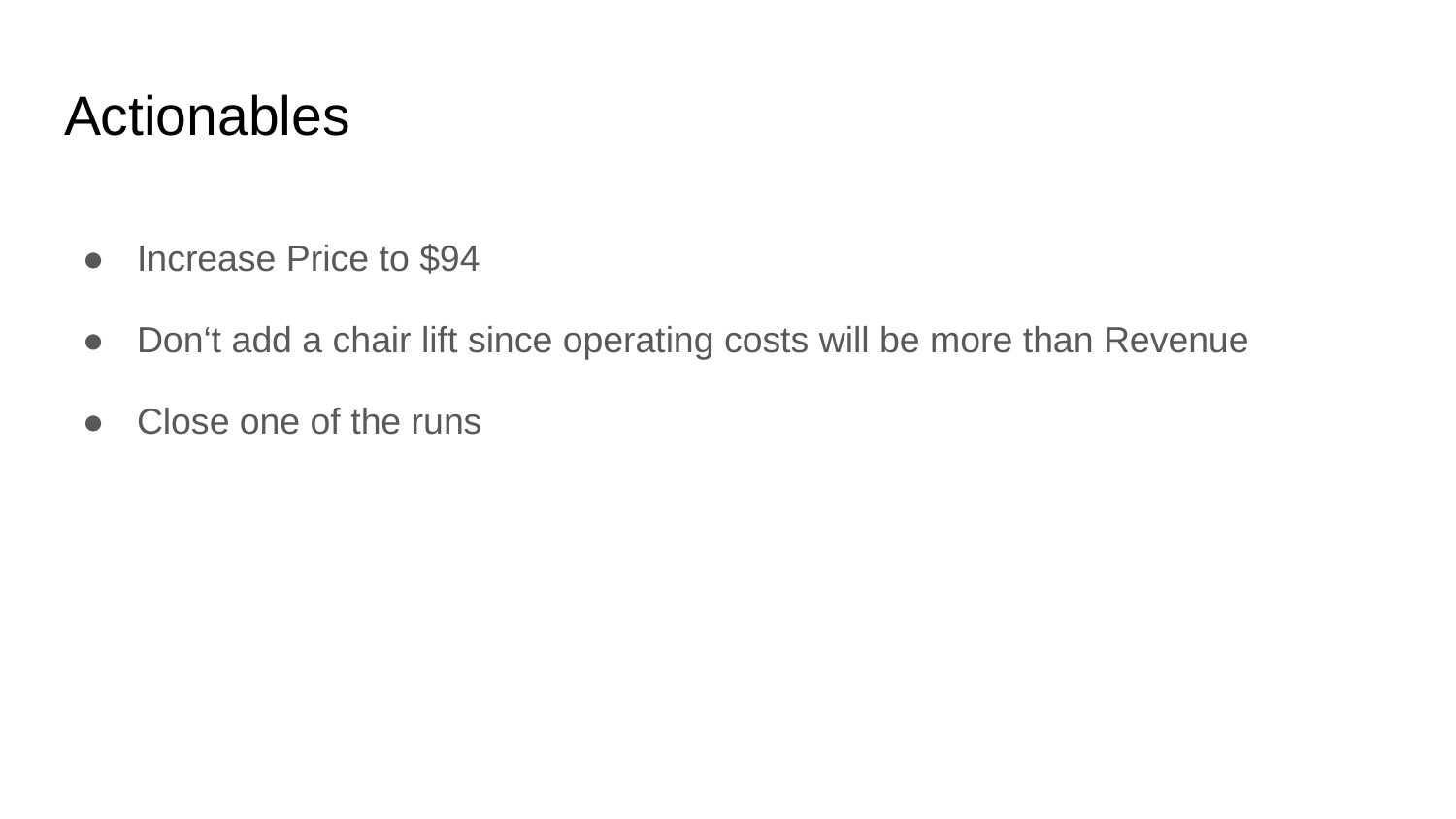

# Actionables
Increase Price to $94
Don‘t add a chair lift since operating costs will be more than Revenue
Close one of the runs